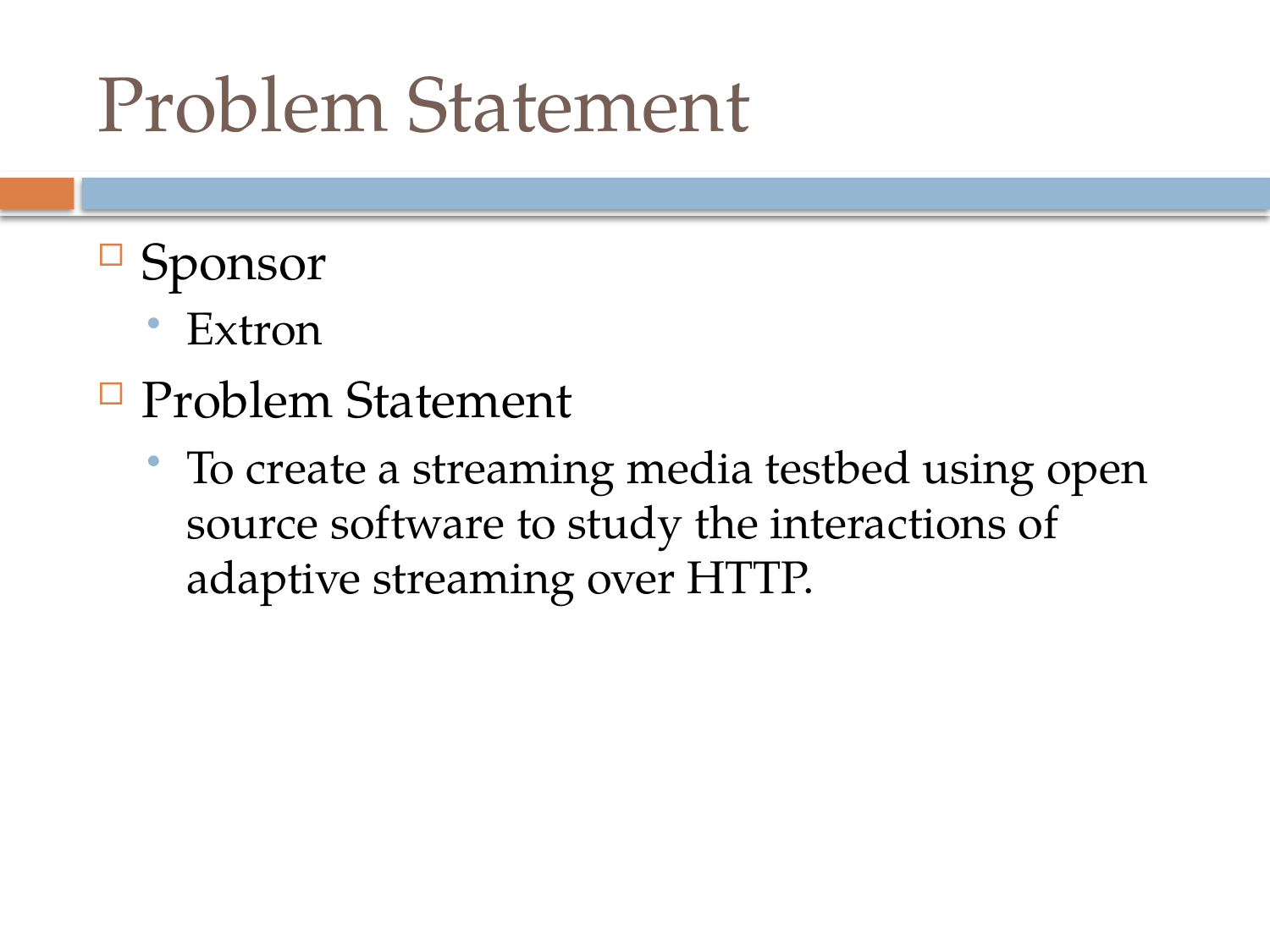

# Problem Statement
Sponsor
Extron
Problem Statement
To create a streaming media testbed using open source software to study the interactions of adaptive streaming over HTTP.